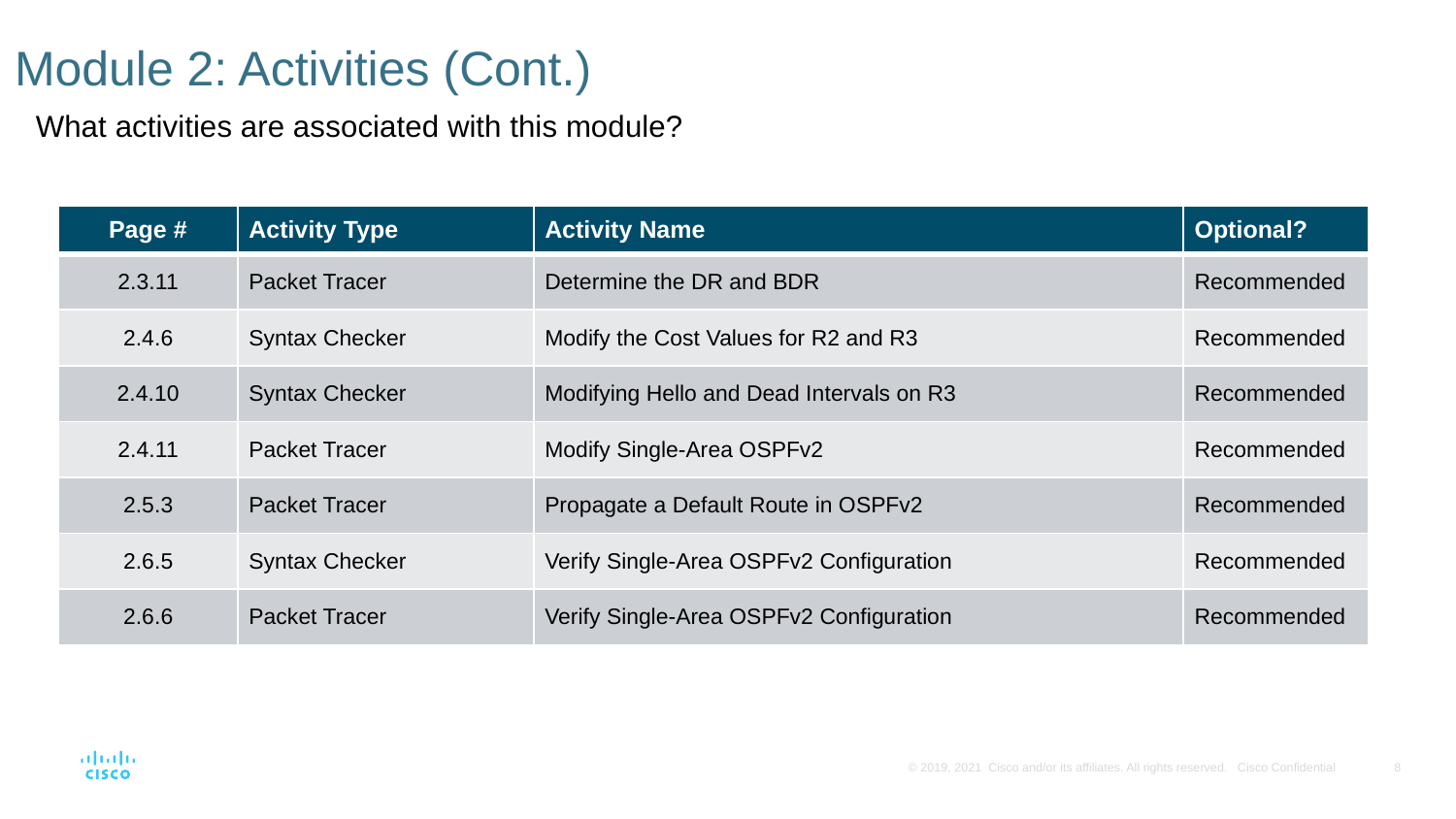

# Module 2: Activities (Cont.)
What activities are associated with this module?

| Page # | Activity Type | Activity Name | Optional? |
| --- | --- | --- | --- |
| 2.3.11 | Packet Tracer | Determine the DR and BDR | Recommended |
| 2.4.6 | Syntax Checker | Modify the Cost Values for R2 and R3 | Recommended |
| 2.4.10 | Syntax Checker | Modifying Hello and Dead Intervals on R3 | Recommended |
| 2.4.11 | Packet Tracer | Modify Single-Area OSPFv2 | Recommended |
| 2.5.3 | Packet Tracer | Propagate a Default Route in OSPFv2 | Recommended |
| 2.6.5 | Syntax Checker | Verify Single-Area OSPFv2 Configuration | Recommended |
| 2.6.6 | Packet Tracer | Verify Single-Area OSPFv2 Configuration | Recommended |